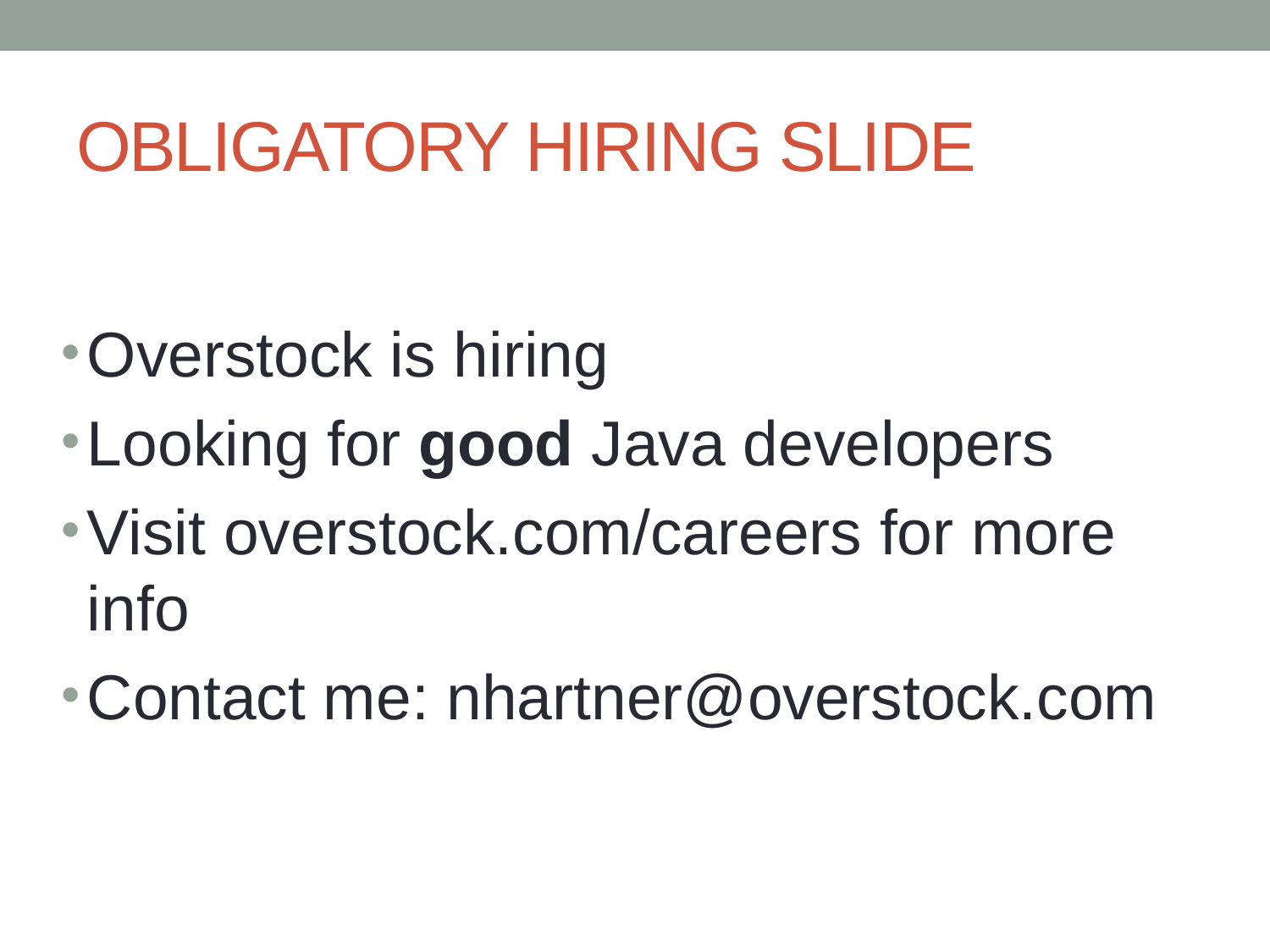

# OBLIGATORY HIRING SLIDE
Overstock is hiring
Looking for good Java developers
Visit overstock.com/careers for more info
Contact me: nhartner@overstock.com